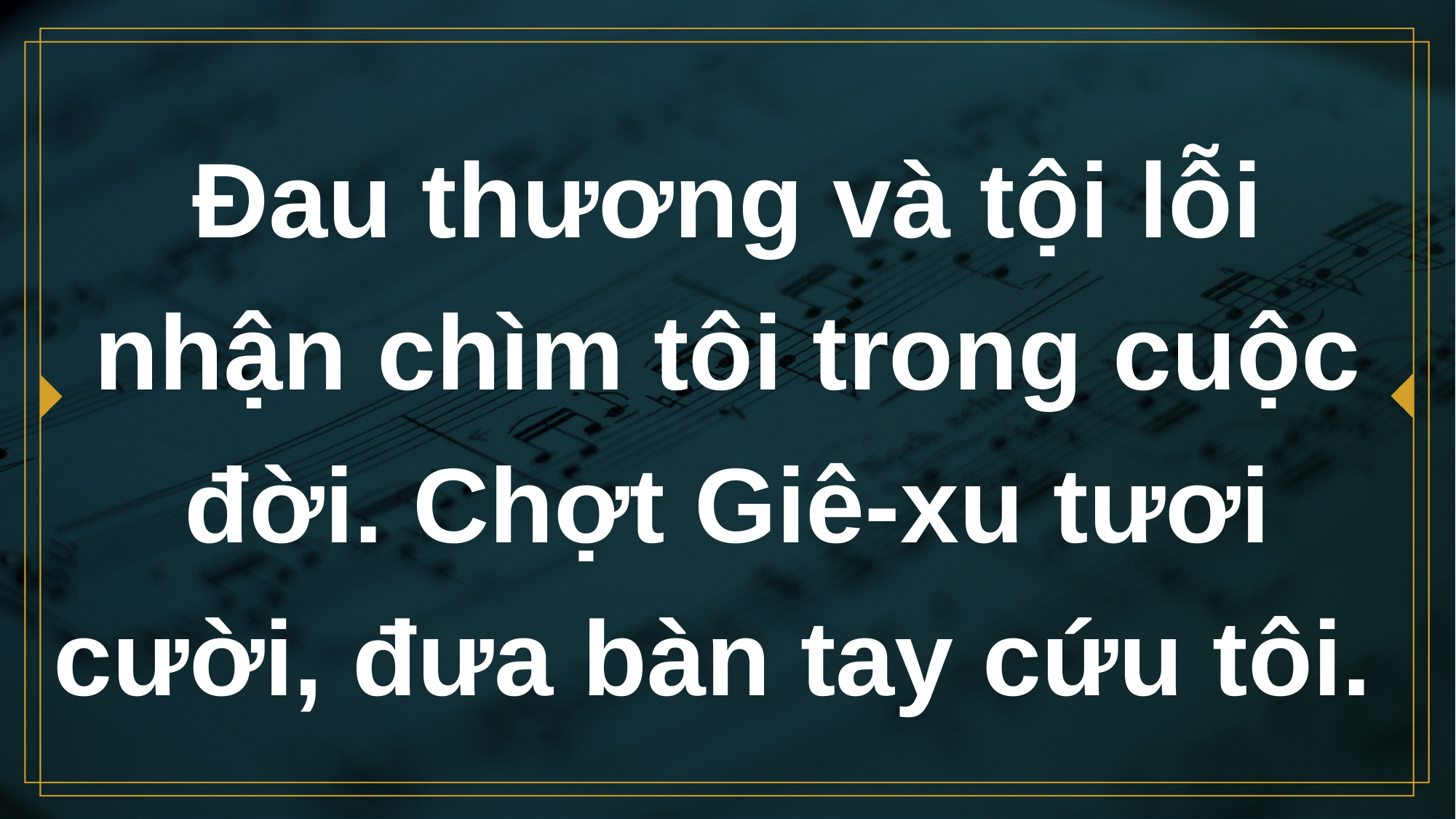

# Đau thương và tội lỗi nhận chìm tôi trong cuộc đời. Chợt Giê-xu tươi cười, đưa bàn tay cứu tôi.